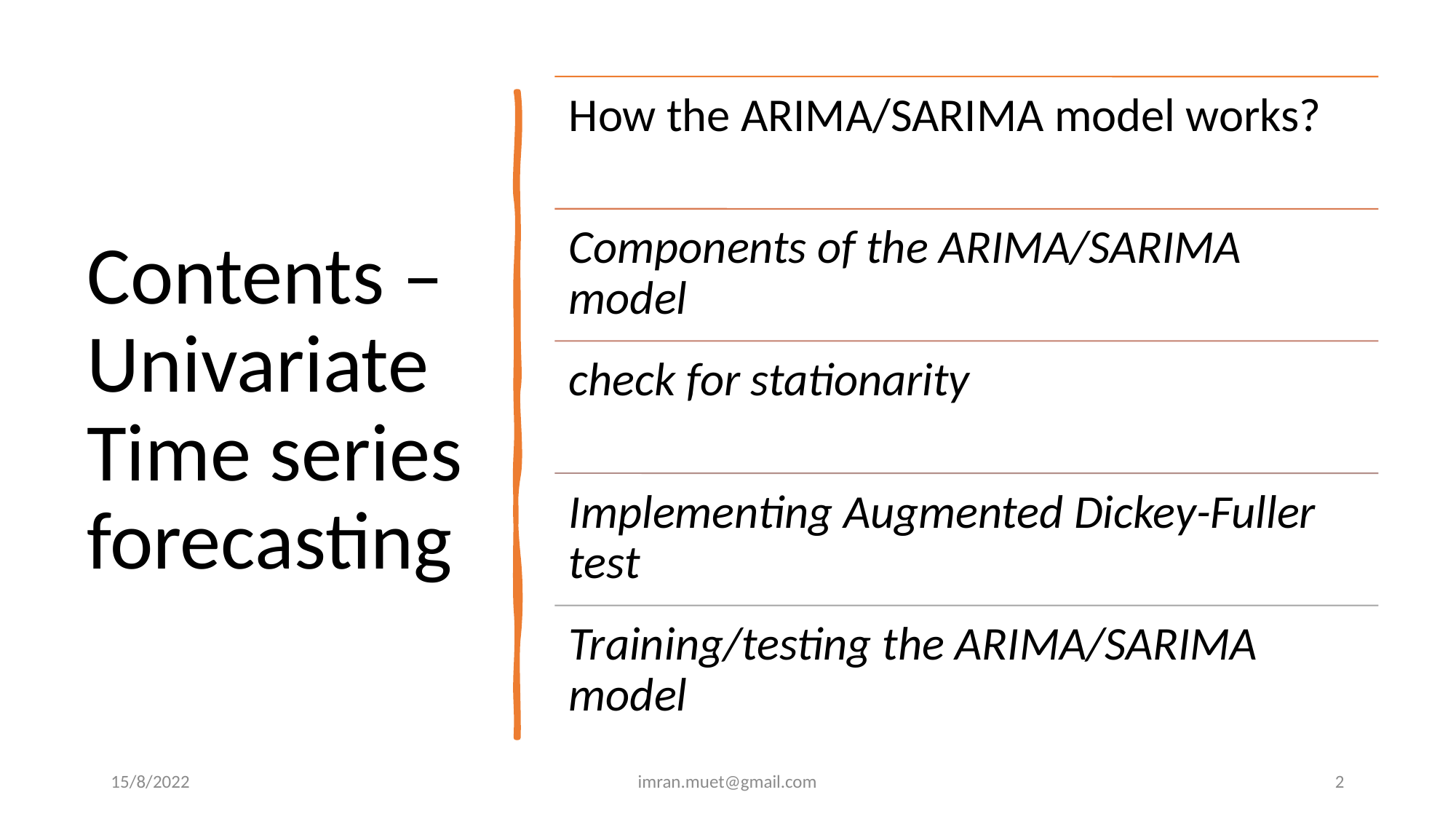

How the ARIMA/SARIMA model works?
Components of the ARIMA/SARIMA model
check for stationarity
Implementing Augmented Dickey-Fuller test
Training/testing the ARIMA/SARIMA model
# Contents – Univariate Time series forecasting

15/8/2022
imran.muet@gmail.com
2